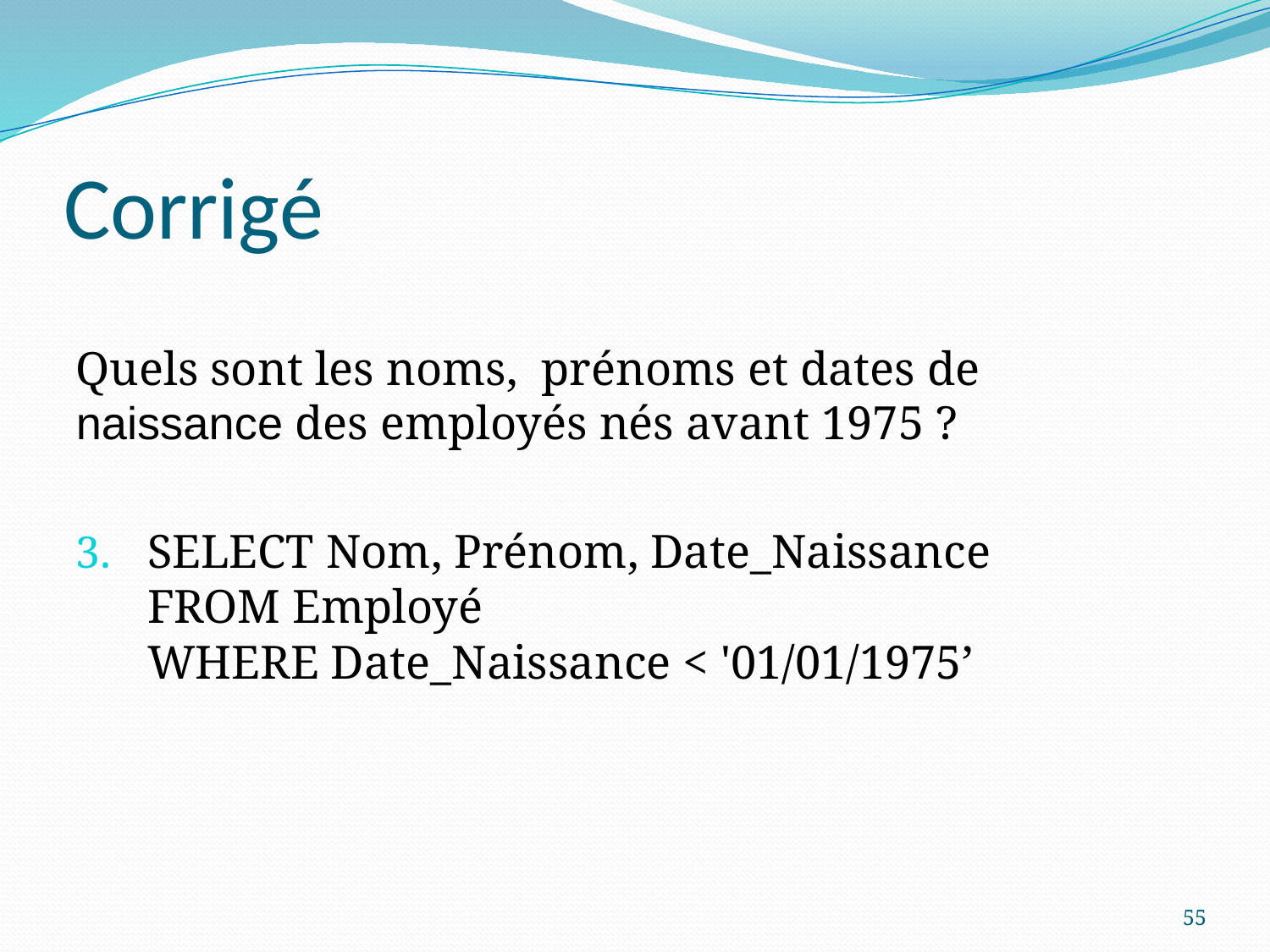

# Corrigé

Quels sont les noms,  prénoms et dates de naissance des employés nés avant 1975 ?

SELECT Nom, Prénom, Date_Naissance
FROM Employé
WHERE Date_Naissance < '01/01/1975’

55